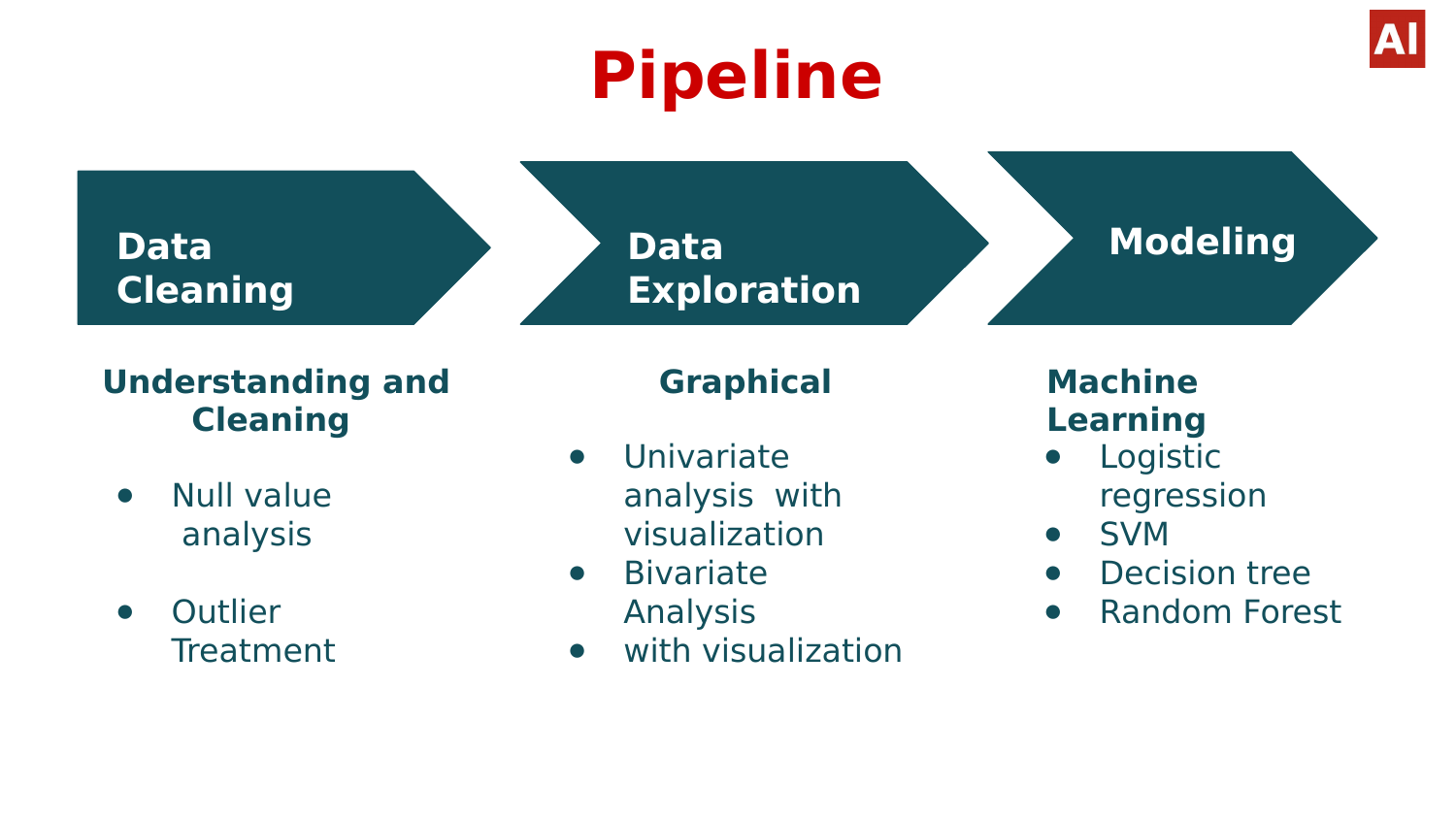

# Pipeline

Modeling
Data Cleaning
Data Exploration
Machine Learning
Understanding and  Cleaning
Graphical
Univariate analysis  with visualization
Logistic  regression
SVM
Decision tree
Random Forest
Null value  analysis
Bivariate Analysis
with visualization
Outlier  Treatment